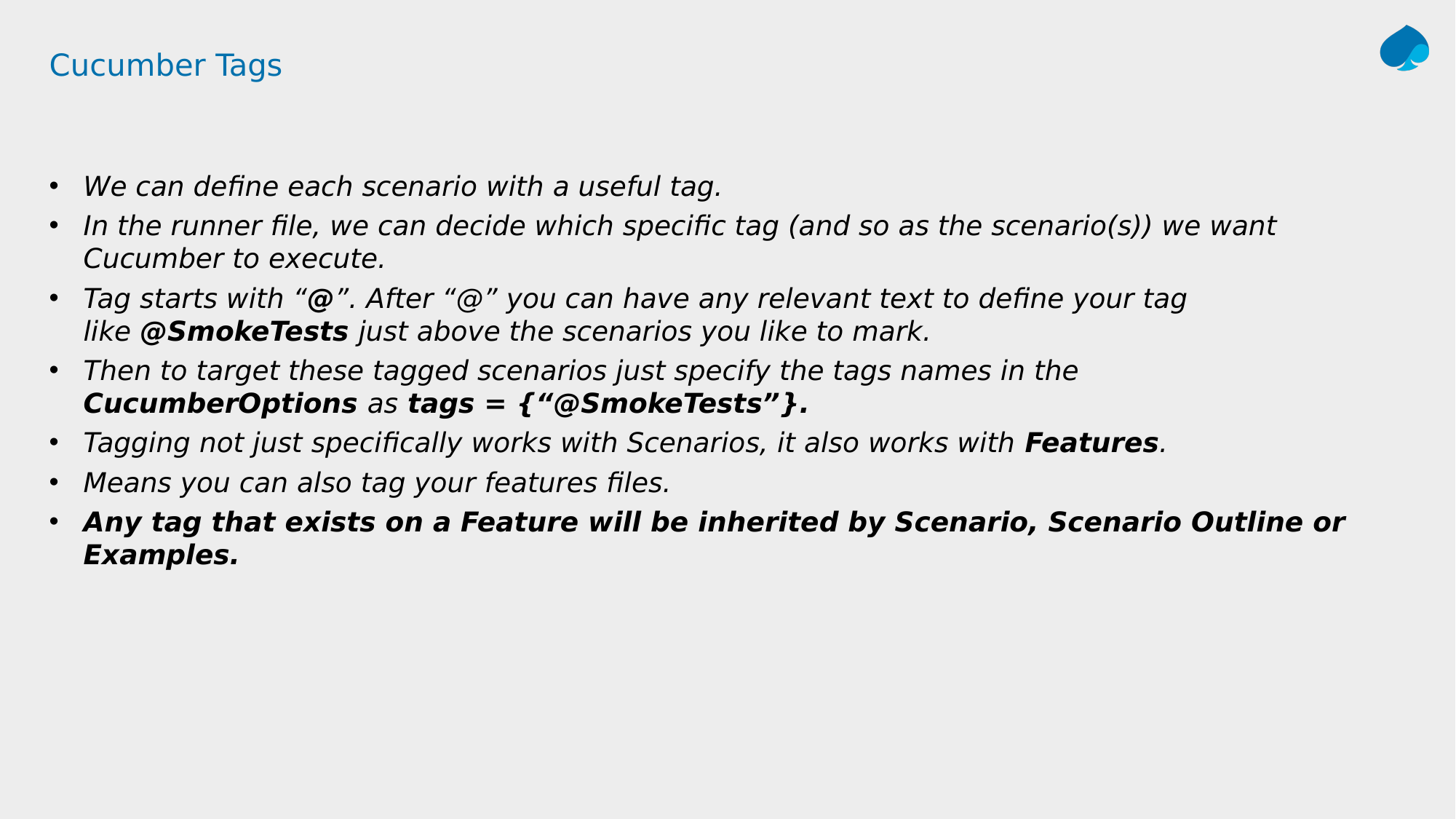

# Cucumber Tags
We can define each scenario with a useful tag.
In the runner file, we can decide which specific tag (and so as the scenario(s)) we want Cucumber to execute.
Tag starts with “@”. After “@” you can have any relevant text to define your tag like @SmokeTests just above the scenarios you like to mark.
Then to target these tagged scenarios just specify the tags names in the CucumberOptions as tags = {“@SmokeTests”}.
Tagging not just specifically works with Scenarios, it also works with Features.
Means you can also tag your features files.
Any tag that exists on a Feature will be inherited by Scenario, Scenario Outline or Examples.